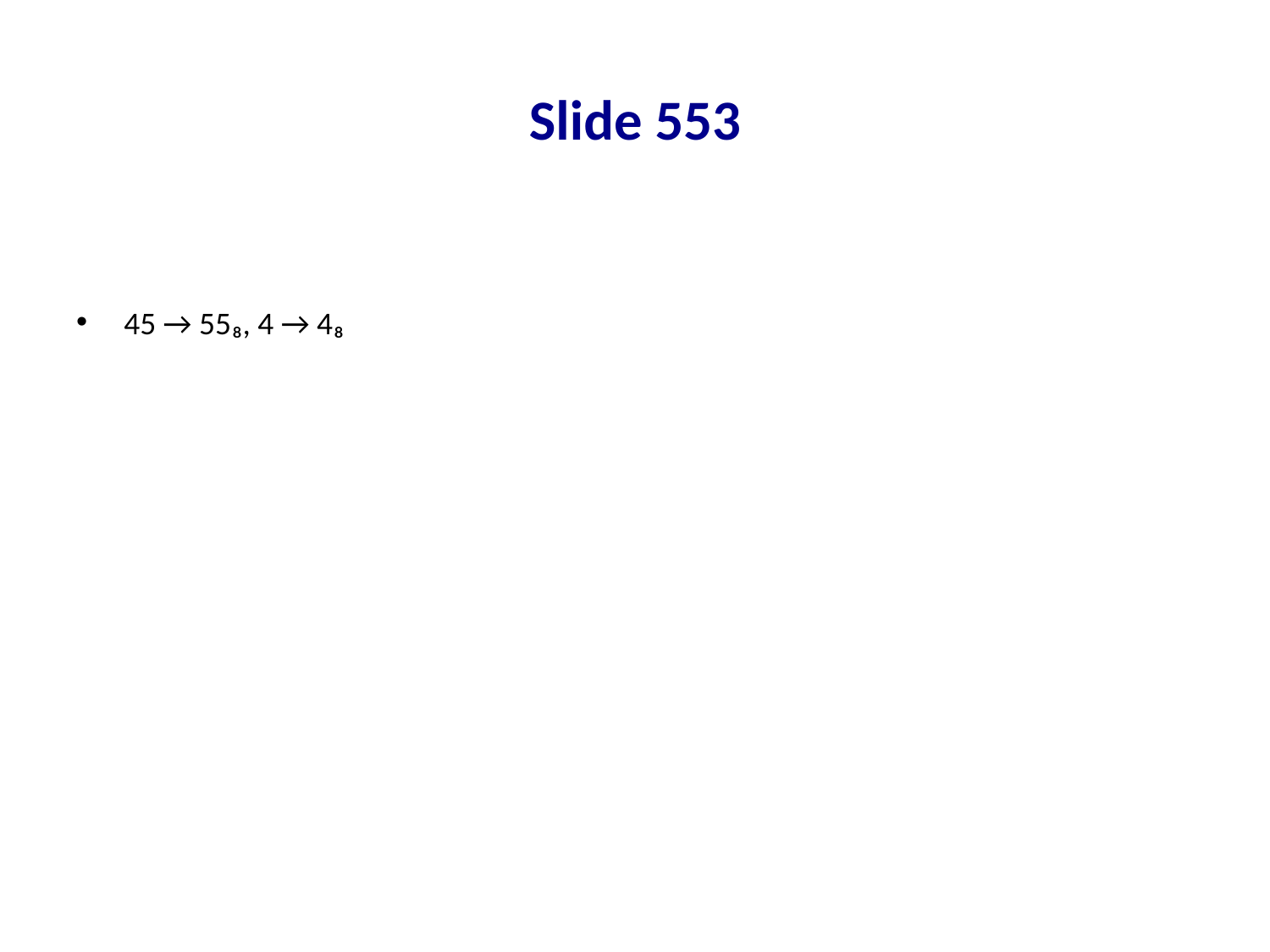

# Slide 553

45 → 55₈, 4 → 4₈